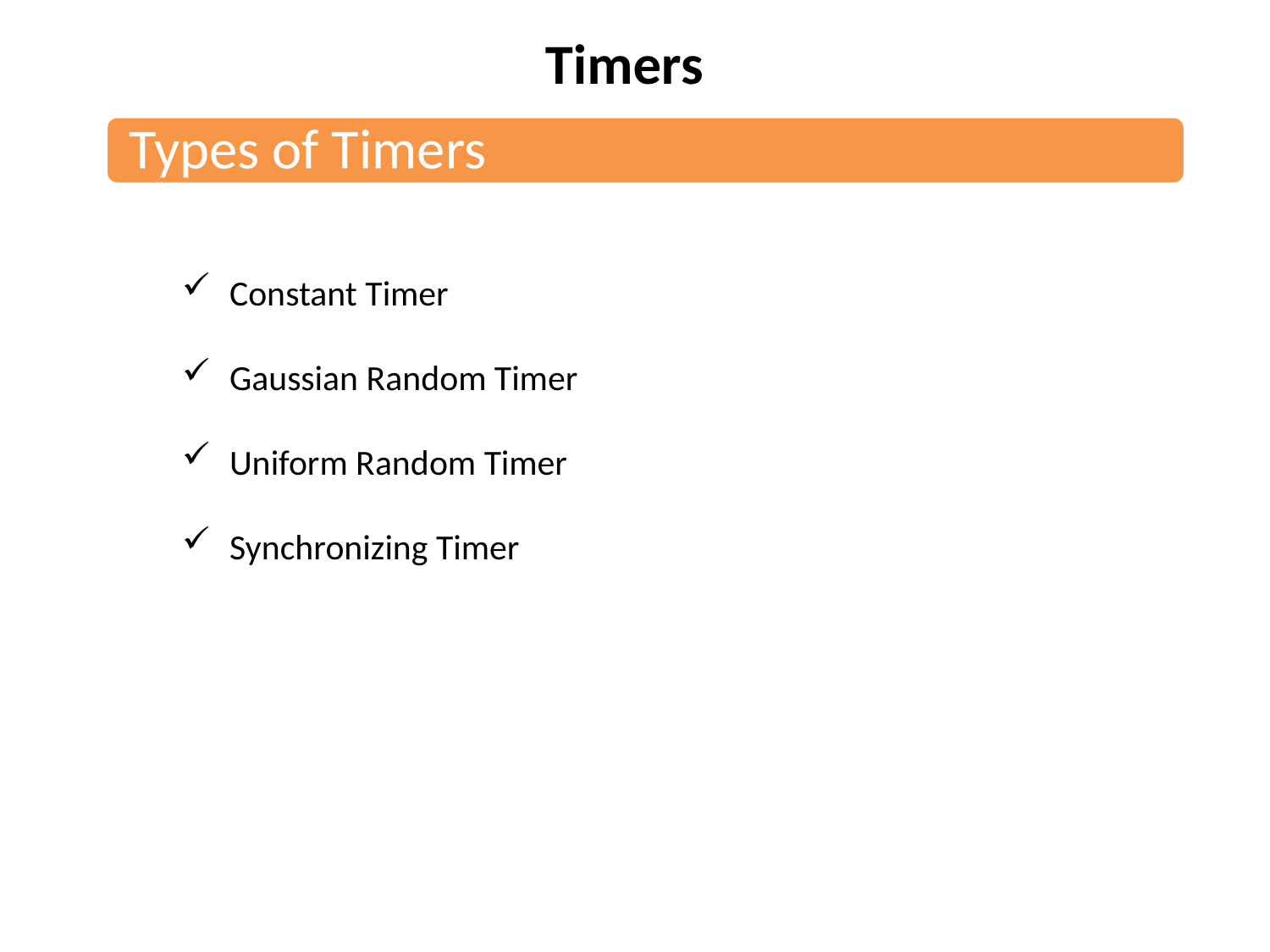

Timers
Types of Timers

Constant Timer
Gaussian Random Timer
Uniform Random Timer
Synchronizing Timer